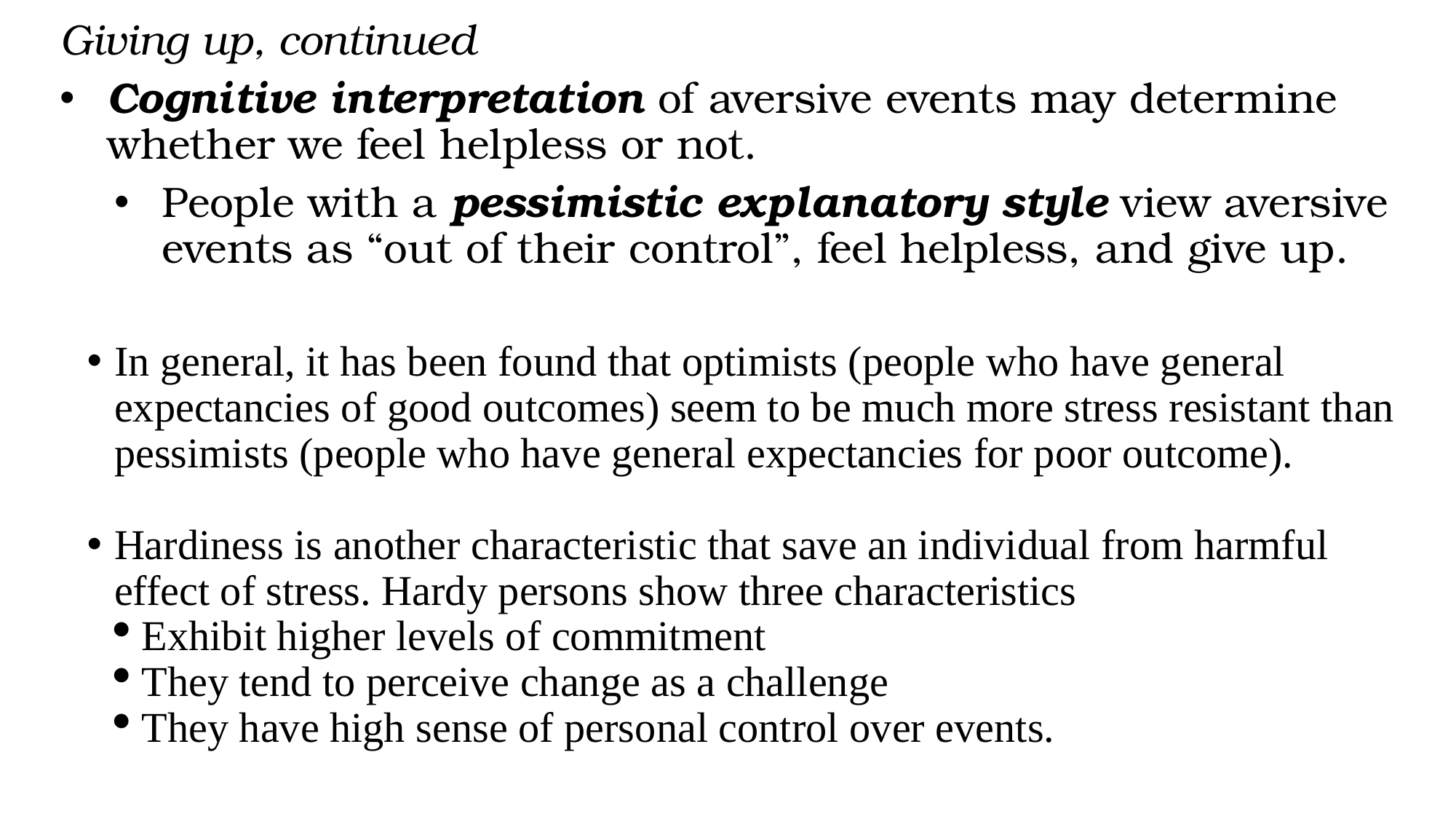

Giving up, continued
Cognitive interpretation of aversive events may determine whether we feel helpless or not.
People with a pessimistic explanatory style view aversive events as “out of their control”, feel helpless, and give up.

In general, it has been found that optimists (people who have general expectancies of good outcomes) seem to be much more stress resistant than pessimists (people who have general expectancies for poor outcome).

Hardiness is another characteristic that save an individual from harmful effect of stress. Hardy persons show three characteristics
Exhibit higher levels of commitment
They tend to perceive change as a challenge
They have high sense of personal control over events.